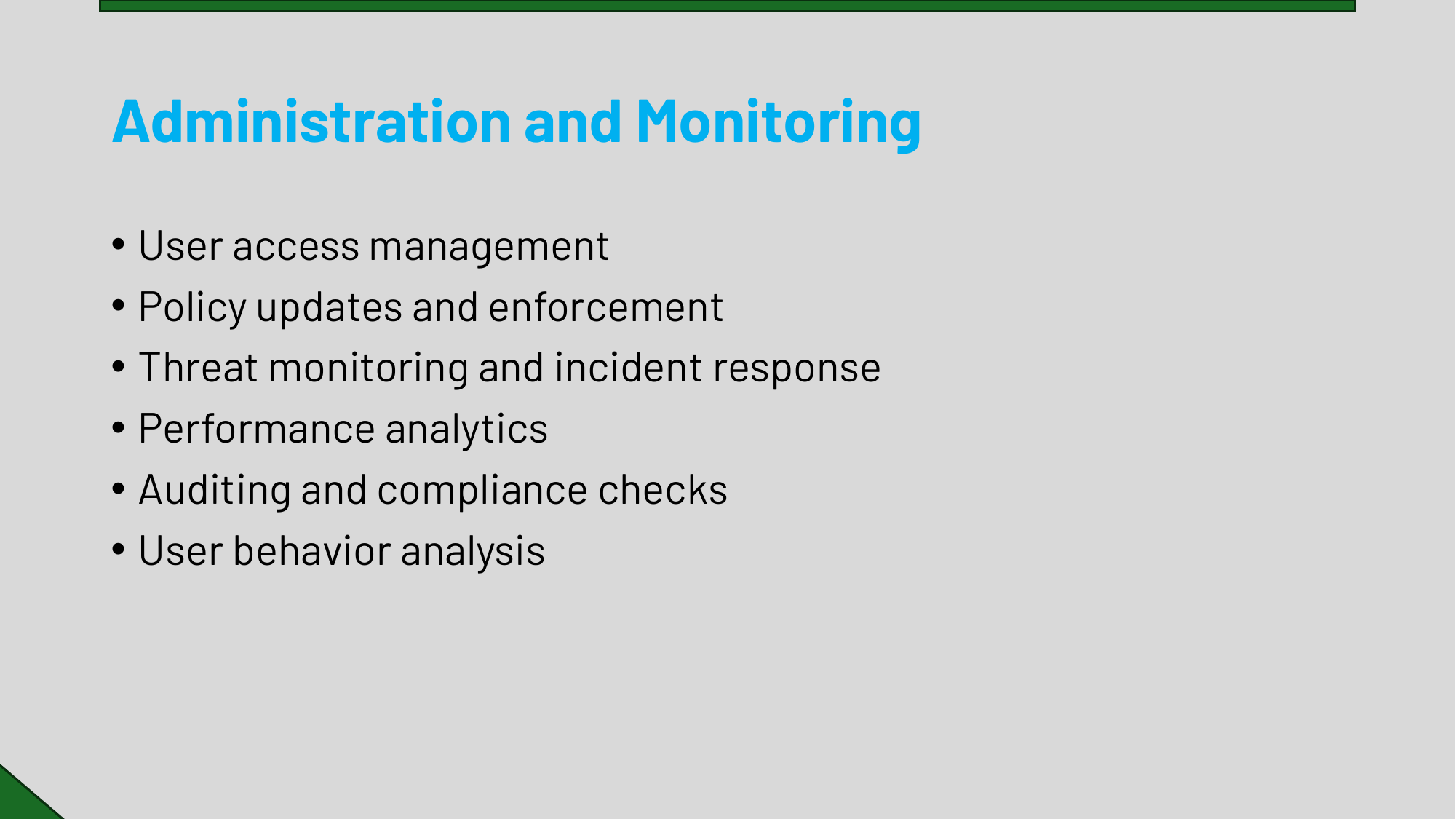

# Administration and Monitoring
User access management
Policy updates and enforcement
Threat monitoring and incident response
Performance analytics
Auditing and compliance checks
User behavior analysis